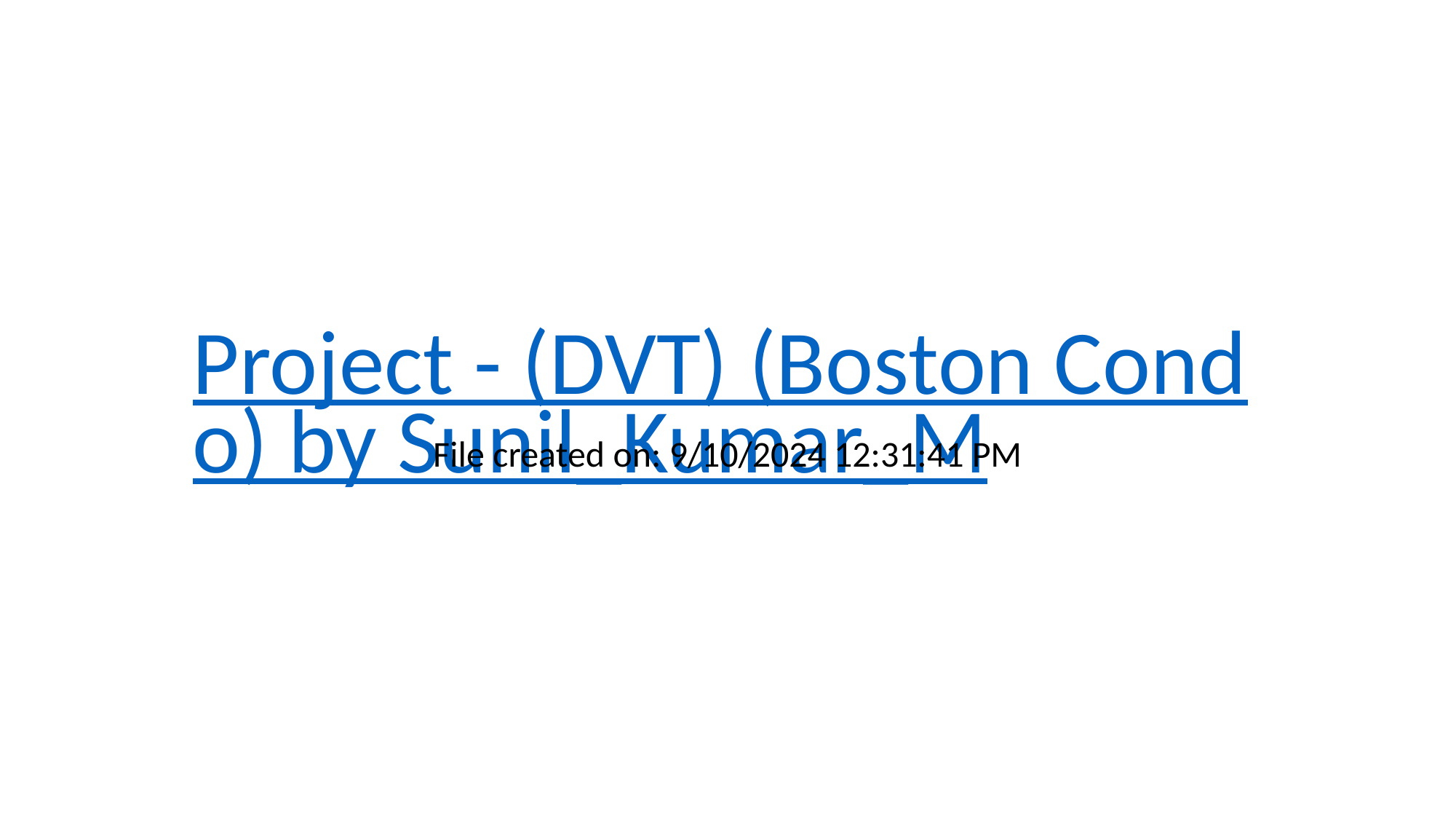

# Project - (DVT) (Boston Condo) by Sunil_Kumar_M
File created on: 9/10/2024 12:31:41 PM